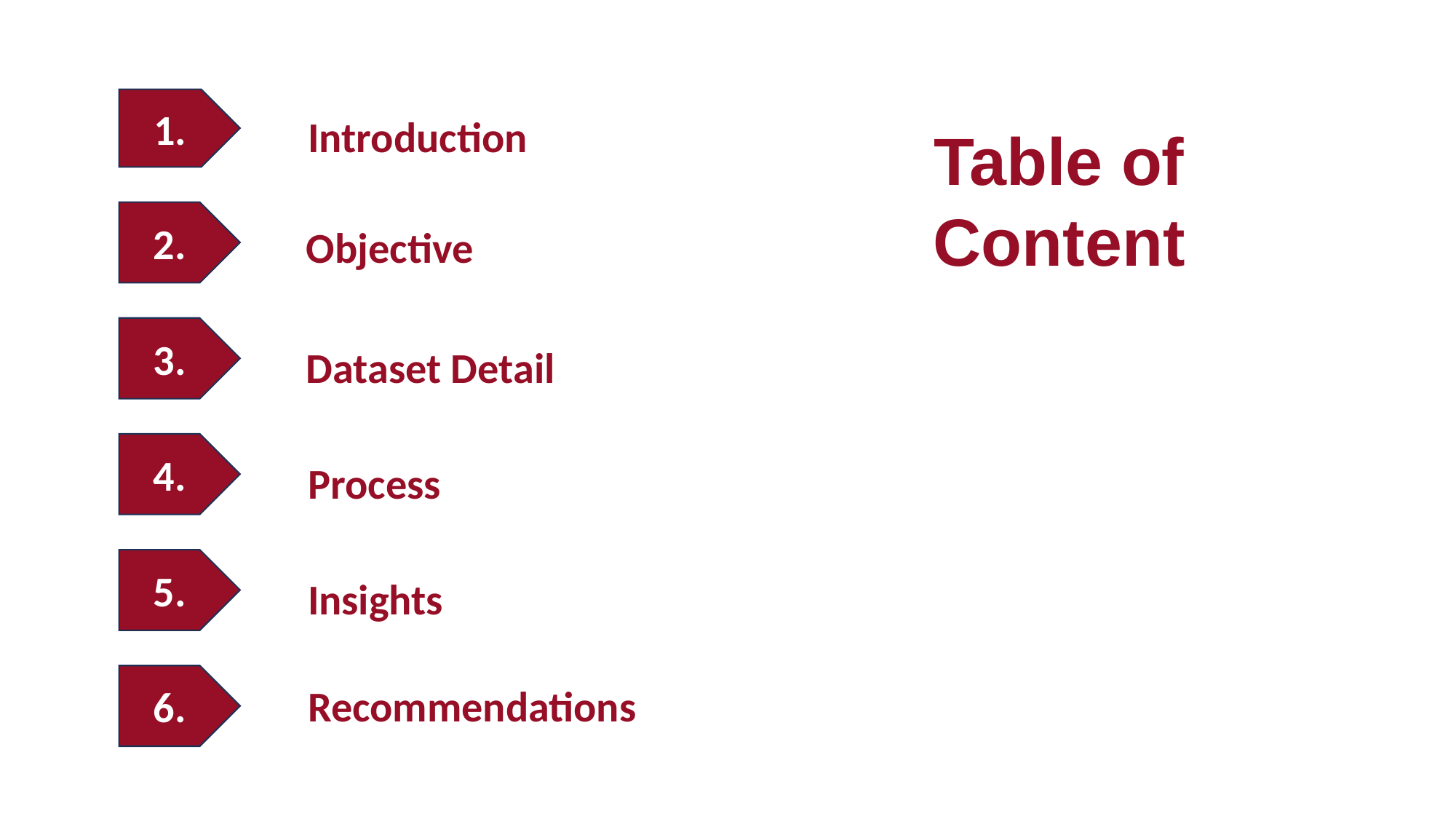

1.
Introduction
Table of Content
2.
Objective
3.
Dataset Detail
4.
Process
5.
Insights
6.
Recommendations